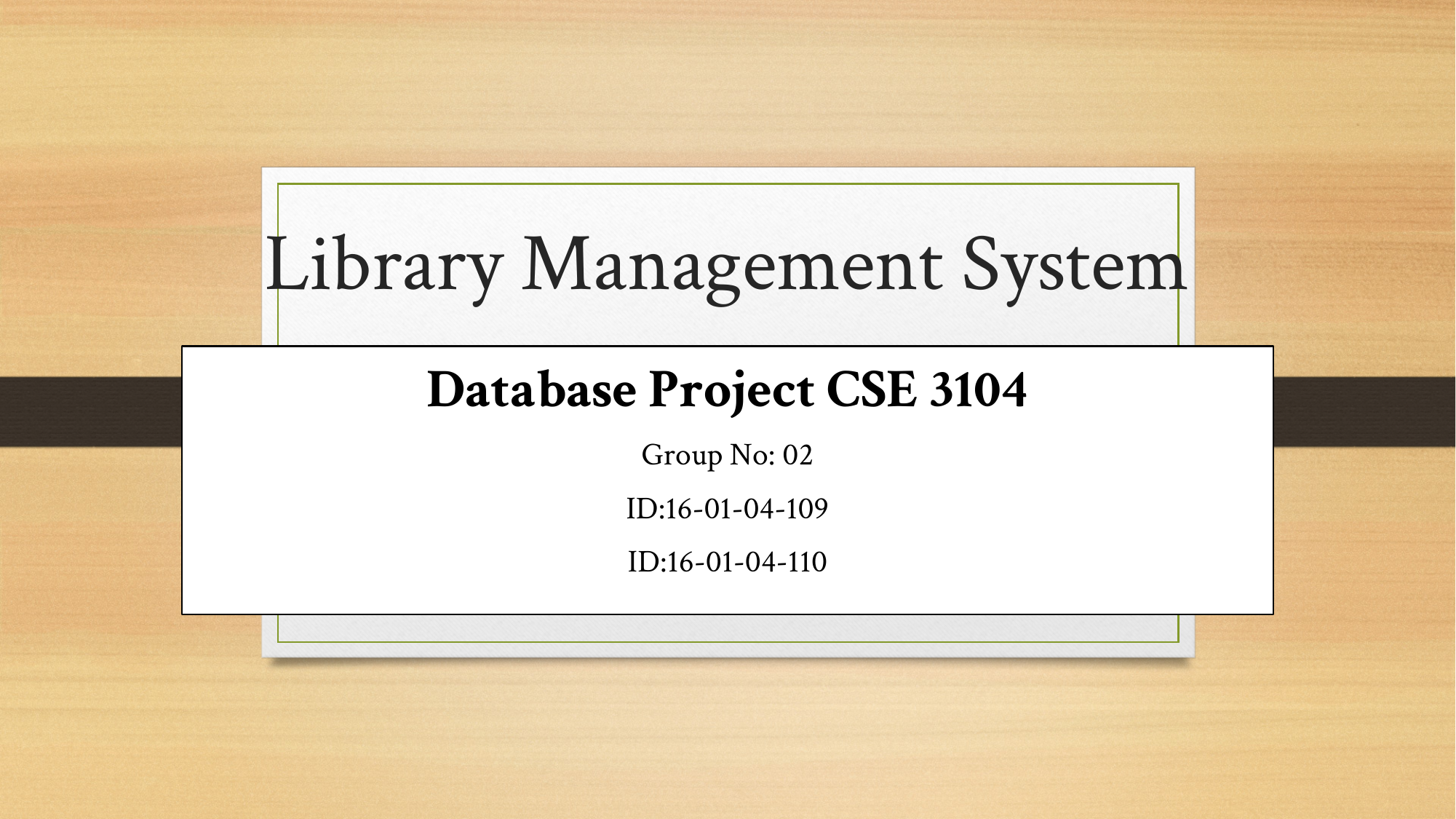

# Library Management System
Database Project CSE 3104
Group No: 02
ID:16-01-04-109
ID:16-01-04-110